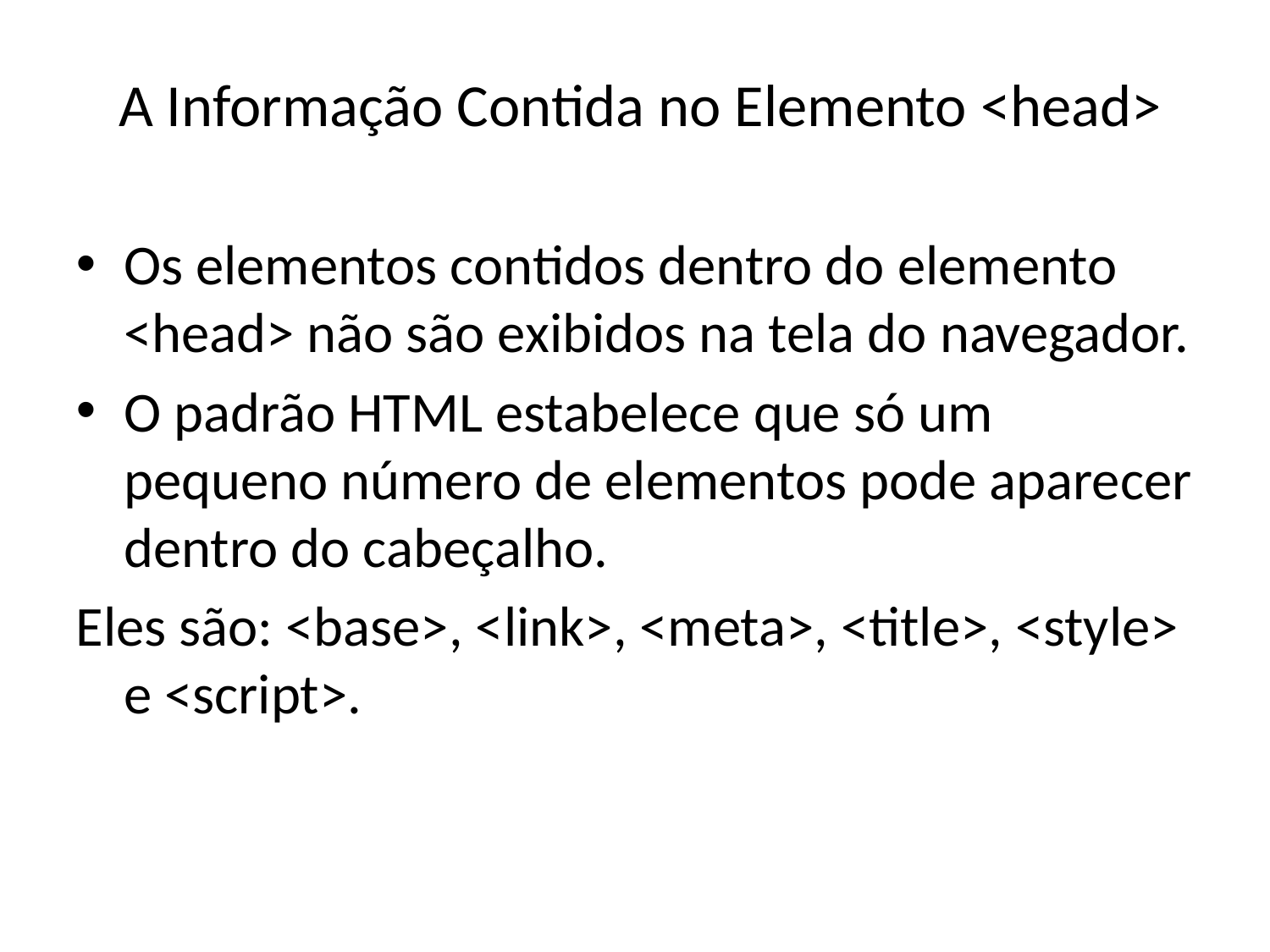

A Informação Contida no Elemento <head>
Os elementos contidos dentro do elemento <head> não são exibidos na tela do navegador.
O padrão HTML estabelece que só um pequeno número de elementos pode aparecer dentro do cabeçalho.
Eles são: <base>, <link>, <meta>, <title>, <style> e <script>.